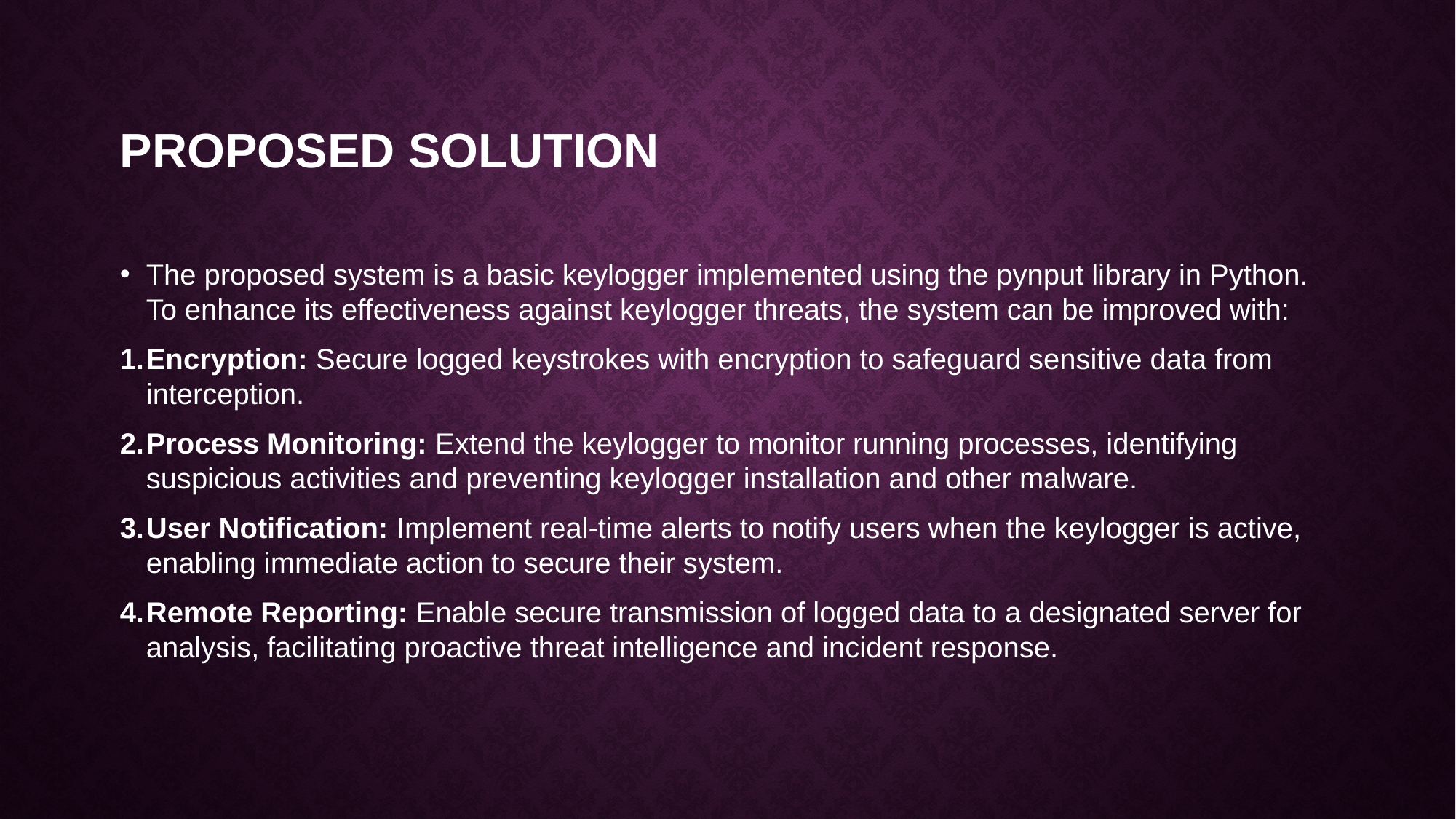

# Proposed Solution
The proposed system is a basic keylogger implemented using the pynput library in Python. To enhance its effectiveness against keylogger threats, the system can be improved with:
Encryption: Secure logged keystrokes with encryption to safeguard sensitive data from interception.
Process Monitoring: Extend the keylogger to monitor running processes, identifying suspicious activities and preventing keylogger installation and other malware.
User Notification: Implement real-time alerts to notify users when the keylogger is active, enabling immediate action to secure their system.
Remote Reporting: Enable secure transmission of logged data to a designated server for analysis, facilitating proactive threat intelligence and incident response.